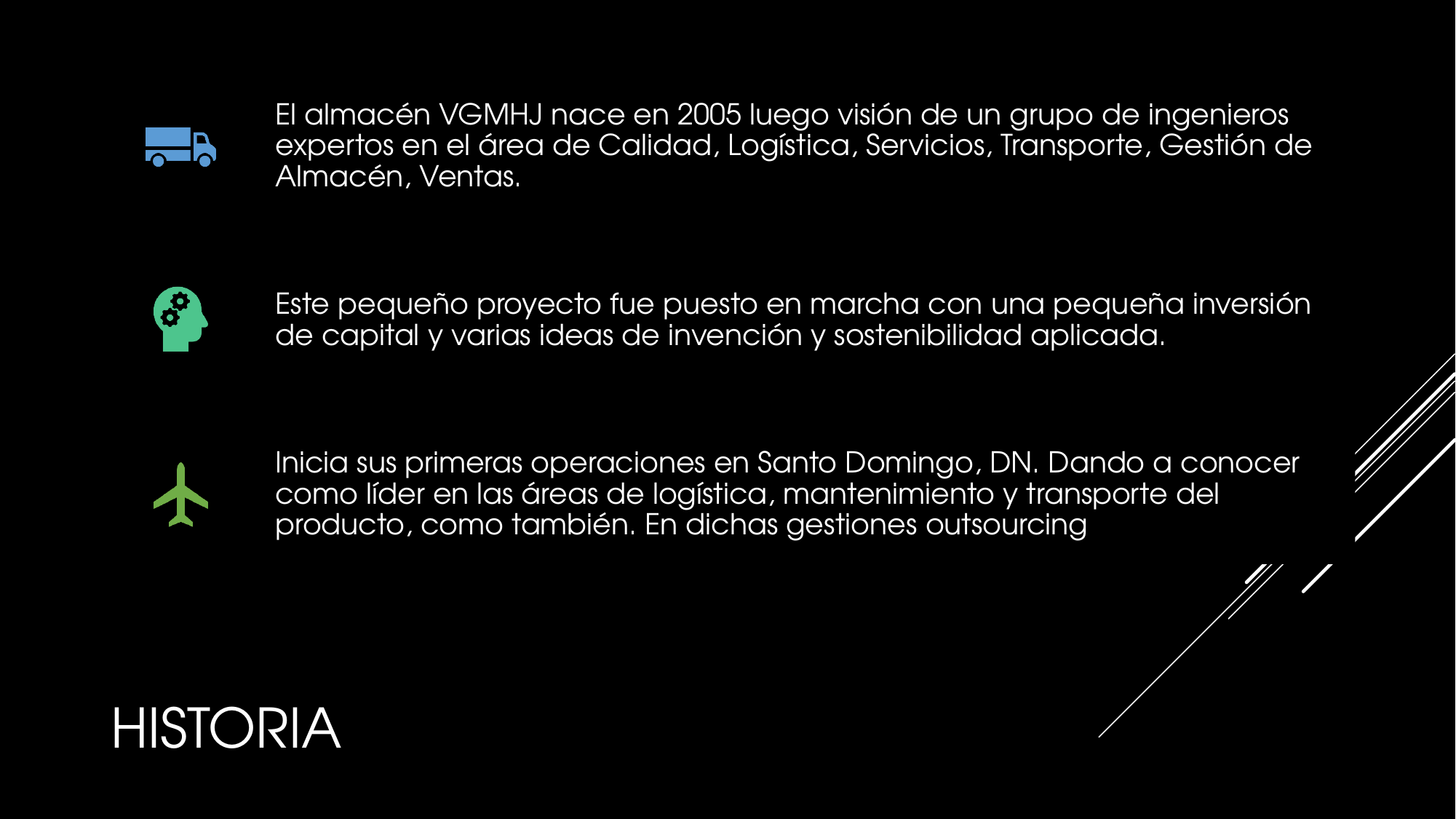

El almacén VGMHJ nace en 2005 luego visión de un grupo de ingenieros expertos en el área de Calidad, Logística, Servicios, Transporte, Gestión de Almacén, Ventas.
Este pequeño proyecto fue puesto en marcha con una pequeña inversión de capital y varias ideas de invención y sostenibilidad aplicada.
Inicia sus primeras operaciones en Santo Domingo, DN. Dando a conocer como líder en las áreas de logística, mantenimiento y transporte del producto, como también. En dichas gestiones outsourcing
# HISTORIA